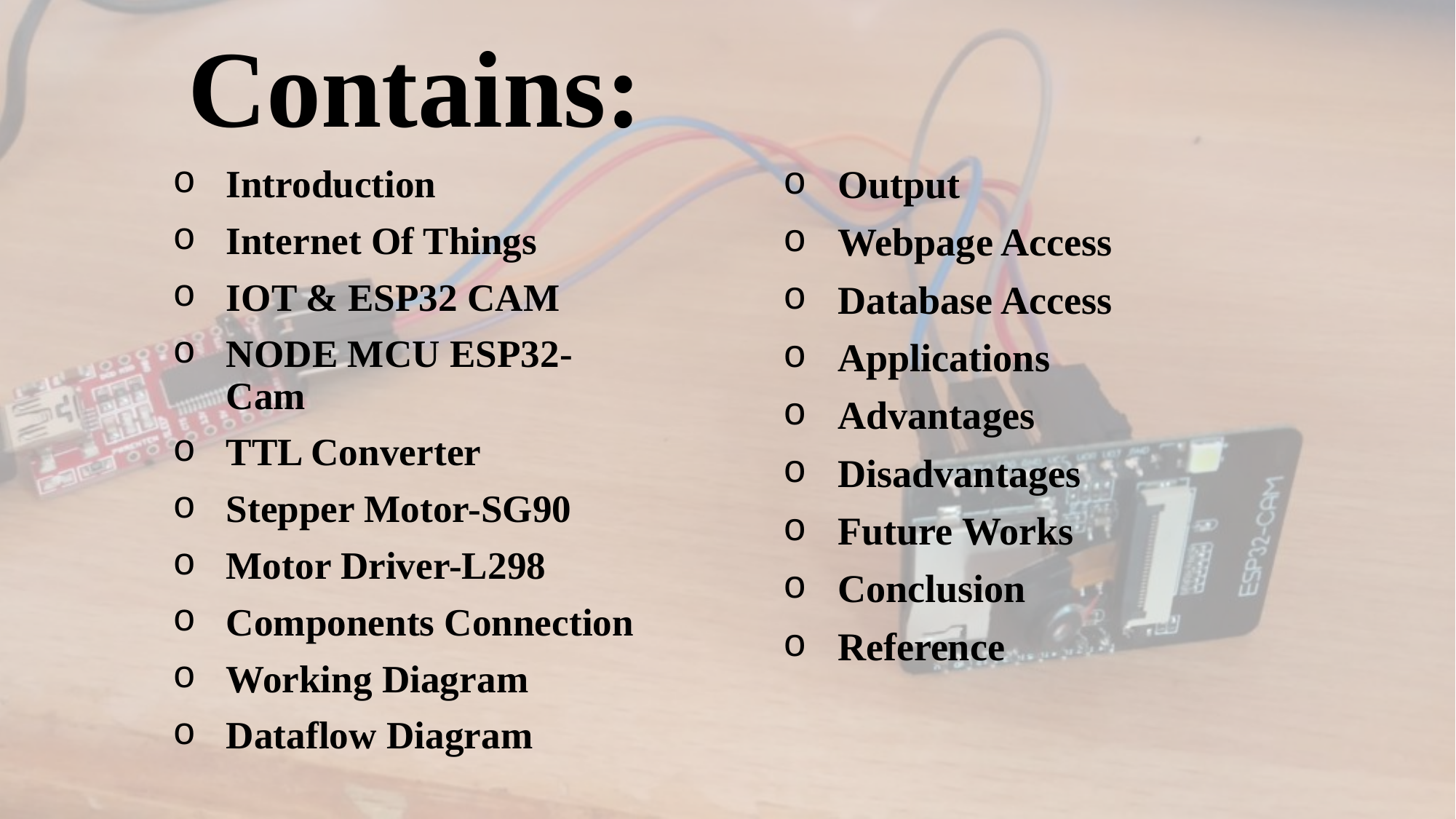

Contains:
Introduction
Internet Of Things
IOT & ESP32 CAM
NODE MCU ESP32-Cam
TTL Converter
Stepper Motor-SG90
Motor Driver-L298
Components Connection
Working Diagram
Dataflow Diagram

Output
Webpage Access
Database Access
Applications
Advantages
Disadvantages
Future Works
Conclusion
Reference